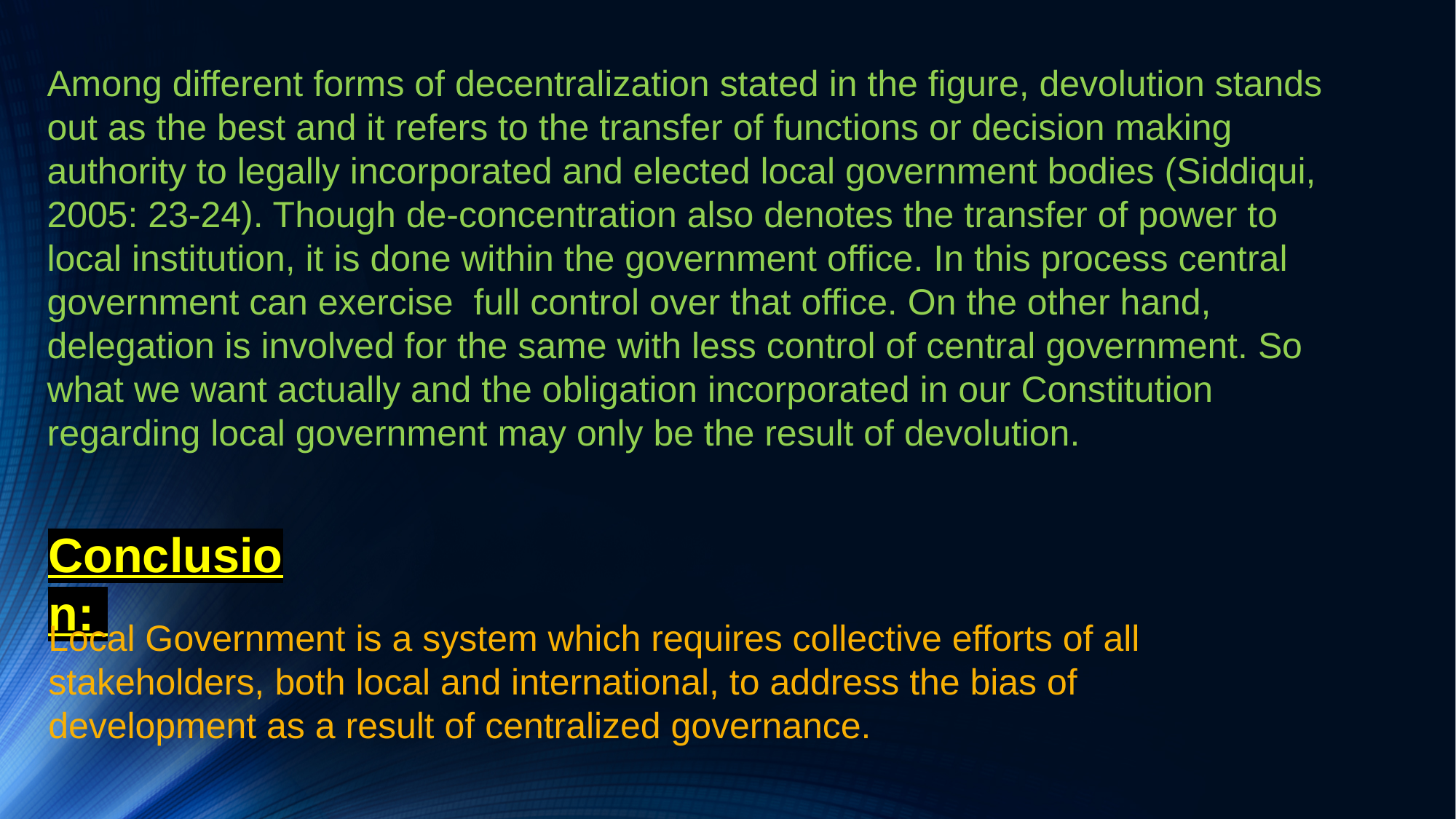

Among different forms of decentralization stated in the figure, devolution stands out as the best and it refers to the transfer of functions or decision making authority to legally incorporated and elected local government bodies (Siddiqui, 2005: 23-24). Though de-concentration also denotes the transfer of power to local institution, it is done within the government office. In this process central government can exercise  full control over that office. On the other hand, delegation is involved for the same with less control of central government. So what we want actually and the obligation incorporated in our Constitution regarding local government may only be the result of devolution.
Conclusion:
Local Government is a system which requires collective efforts of all stakeholders, both local and international, to address the bias of development as a result of centralized governance.